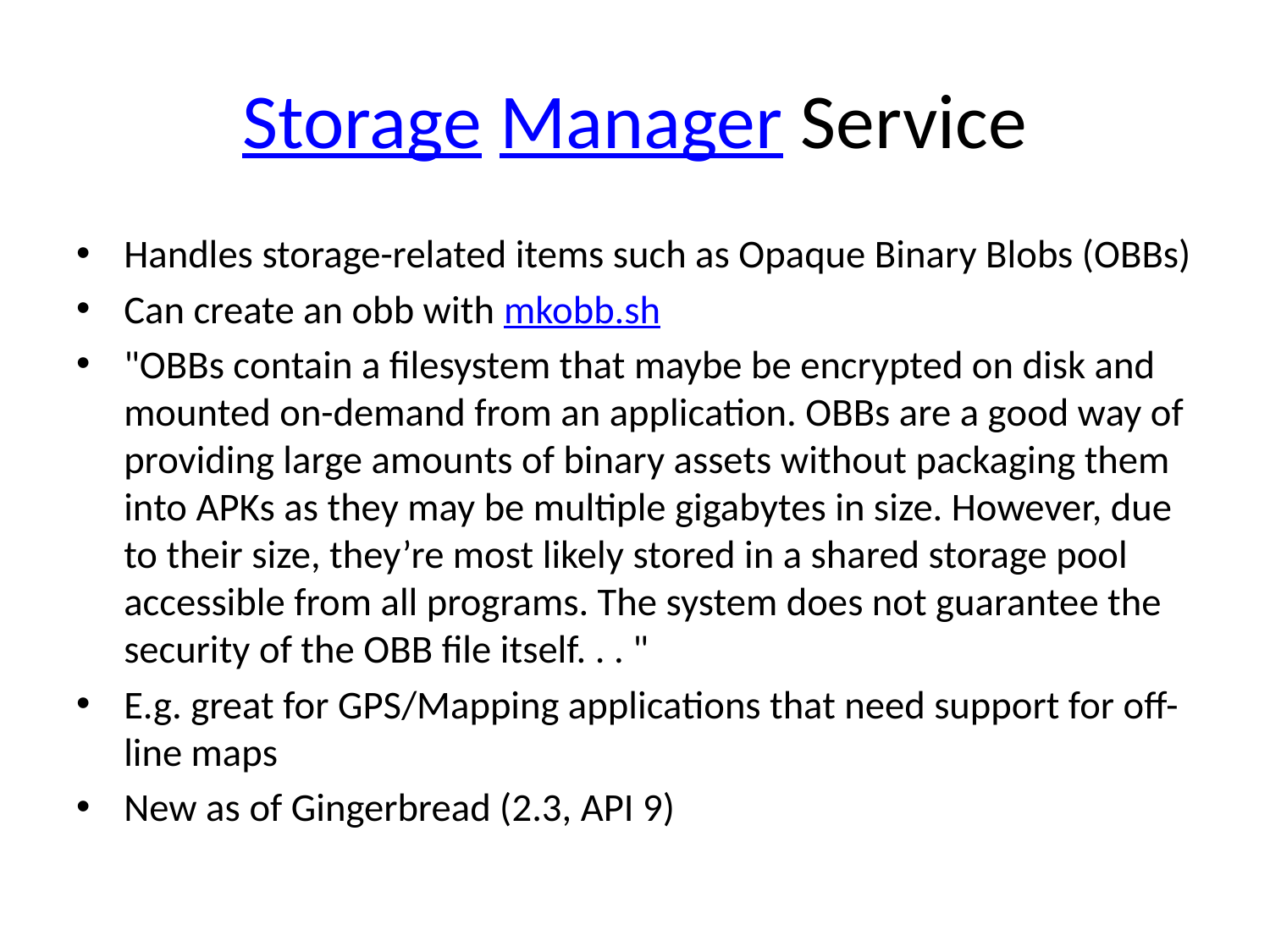

# Storage Manager Service
Handles storage-related items such as Opaque Binary Blobs (OBBs)
Can create an obb with mkobb.sh
"OBBs contain a filesystem that maybe be encrypted on disk and mounted on-demand from an application. OBBs are a good way of providing large amounts of binary assets without packaging them into APKs as they may be multiple gigabytes in size. However, due to their size, they’re most likely stored in a shared storage pool accessible from all programs. The system does not guarantee the security of the OBB file itself. . . "
E.g. great for GPS/Mapping applications that need support for off-line maps
New as of Gingerbread (2.3, API 9)